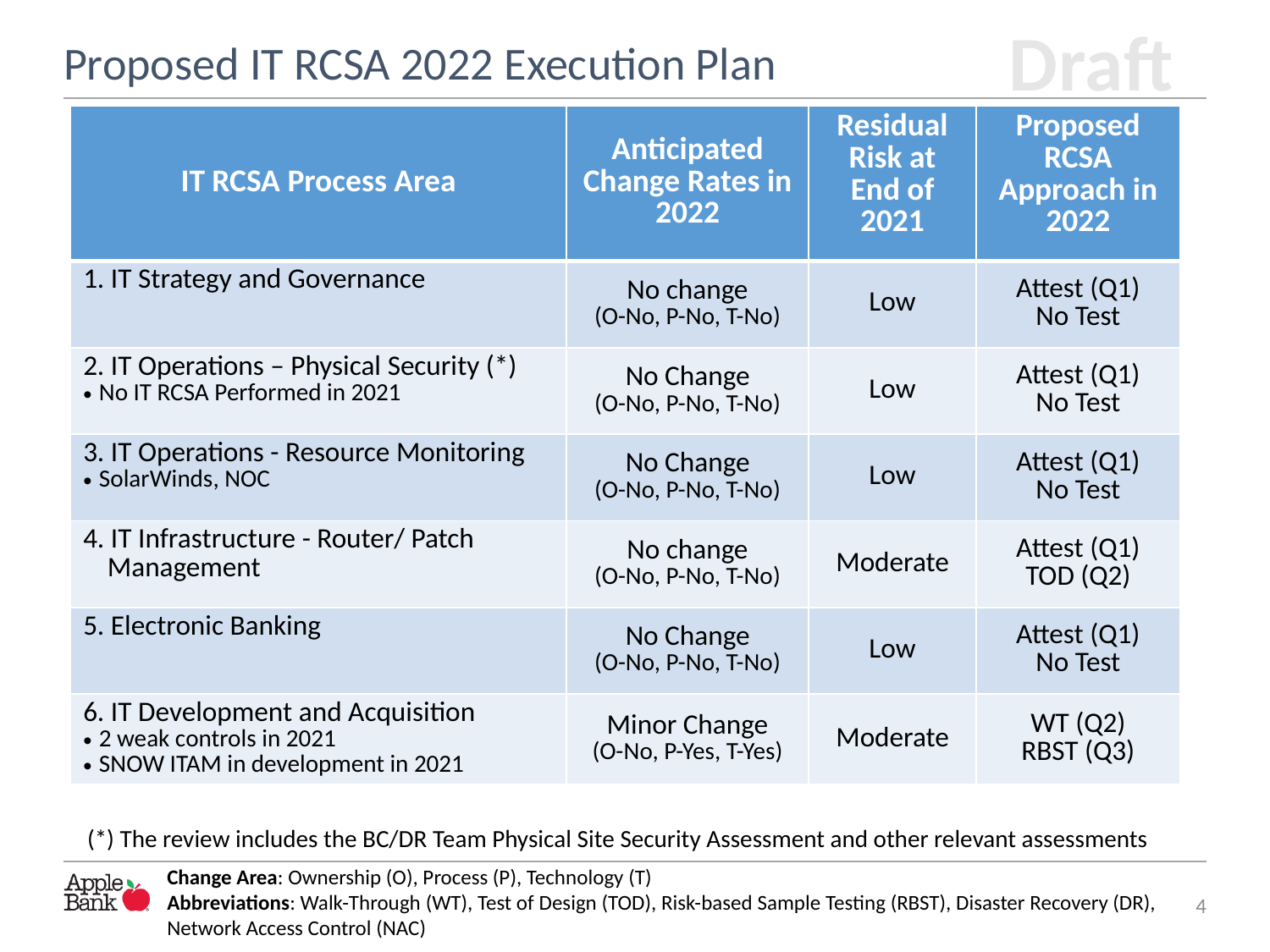

# Proposed IT RCSA 2022 Execution Plan
| IT RCSA Process Area | Anticipated Change Rates in 2022 | Residual Risk at End of 2021 | Proposed RCSA Approach in 2022 |
| --- | --- | --- | --- |
| 1. IT Strategy and Governance | No change (O-No, P-No, T-No) | Low | Attest (Q1) No Test |
| 2. IT Operations – Physical Security (\*) No IT RCSA Performed in 2021 | No Change (O-No, P-No, T-No) | Low | Attest (Q1) No Test |
| 3. IT Operations - Resource Monitoring SolarWinds, NOC | No Change (O-No, P-No, T-No) | Low | Attest (Q1) No Test |
| 4. IT Infrastructure - Router/ Patch Management | No change (O-No, P-No, T-No) | Moderate | Attest (Q1) TOD (Q2) |
| 5. Electronic Banking | No Change (O-No, P-No, T-No) | Low | Attest (Q1) No Test |
| 6. IT Development and Acquisition 2 weak controls in 2021 SNOW ITAM in development in 2021 | Minor Change (O-No, P-Yes, T-Yes) | Moderate | WT (Q2) RBST (Q3) |
(*) The review includes the BC/DR Team Physical Site Security Assessment and other relevant assessments
Change Area: Ownership (O), Process (P), Technology (T)
Abbreviations: Walk-Through (WT), Test of Design (TOD), Risk-based Sample Testing (RBST), Disaster Recovery (DR), Network Access Control (NAC)
4